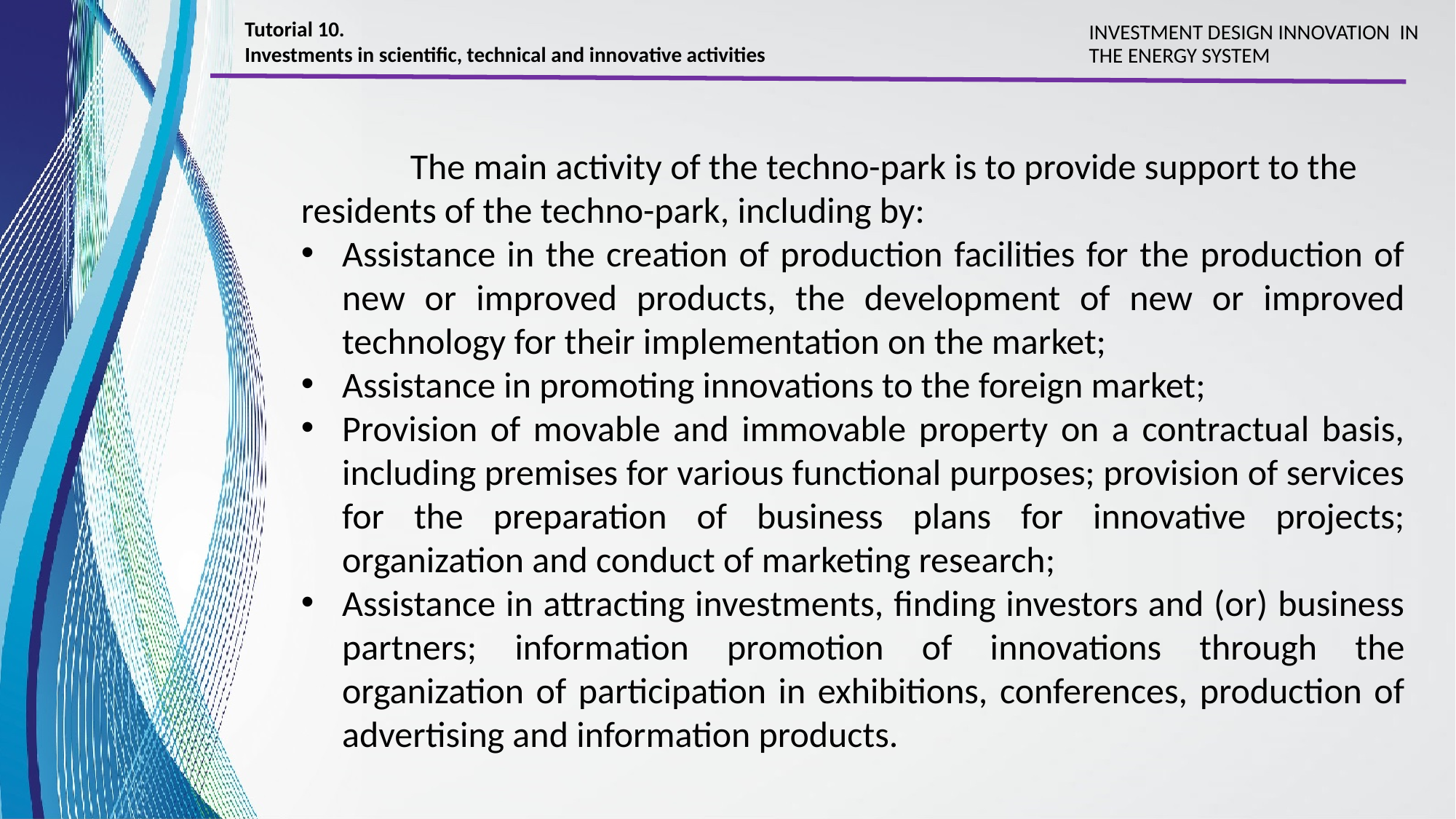

Tutorial 10.
Investments in scientific, technical and innovative activities
INVESTMENT DESIGN INNOVATION  IN
THE ENERGY SYSTEM
	The main activity of the techno-park is to provide support to the residents of the techno-park, including by:
Assistance in the creation of production facilities for the production of new or improved products, the development of new or improved technology for their implementation on the market;
Assistance in promoting innovations to the foreign market;
Provision of movable and immovable property on a contractual basis, including premises for various functional purposes; provision of services for the preparation of business plans for innovative projects; organization and conduct of marketing research;
Assistance in attracting investments, finding investors and (or) business partners; information promotion of innovations through the organization of participation in exhibitions, conferences, production of advertising and information products.